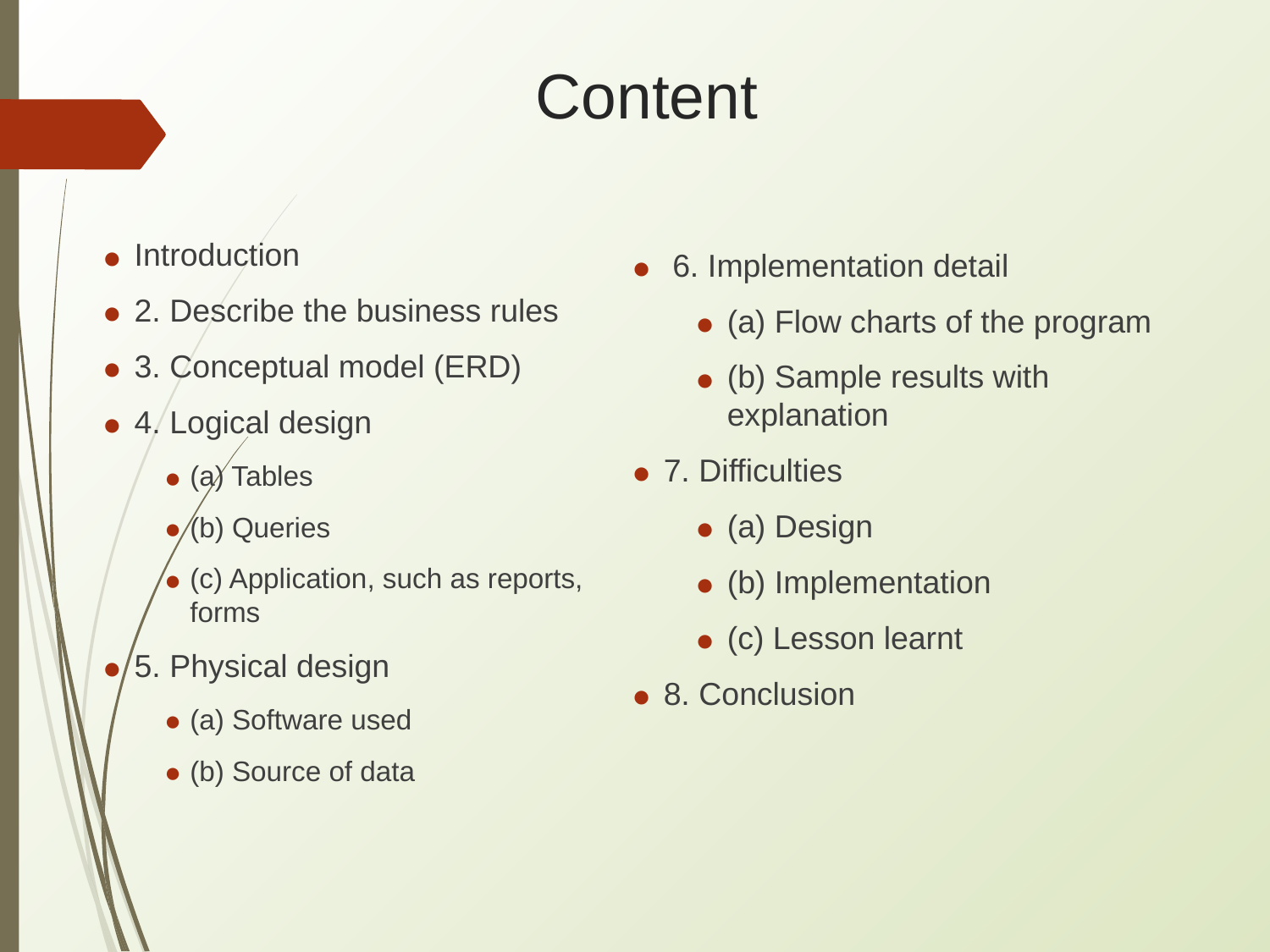

# Content
Introduction
2. Describe the business rules
3. Conceptual model (ERD)
4. Logical design
(a) Tables
(b) Queries
(c) Application, such as reports, forms
5. Physical design
(a) Software used
(b) Source of data
 6. Implementation detail
(a) Flow charts of the program
(b) Sample results with explanation
7. Difficulties
(a) Design
(b) Implementation
(c) Lesson learnt
8. Conclusion